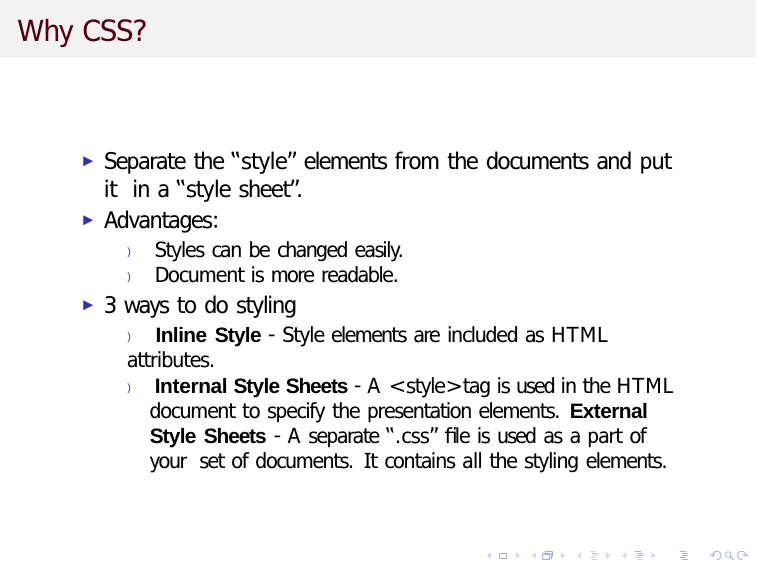

# Why CSS?
Separate the “style” elements from the documents and put it  in a “style sheet”.
Advantages:
) Styles can be changed easily.
) Document is more readable.
3 ways to do styling
) Inline Style - Style elements are included as HTML attributes.
) Internal Style Sheets - A <style>tag is used in the HTML  document to specify the presentation elements. External  Style Sheets - A separate “.css” file is used as a part of your  set of documents. It contains all the styling elements.